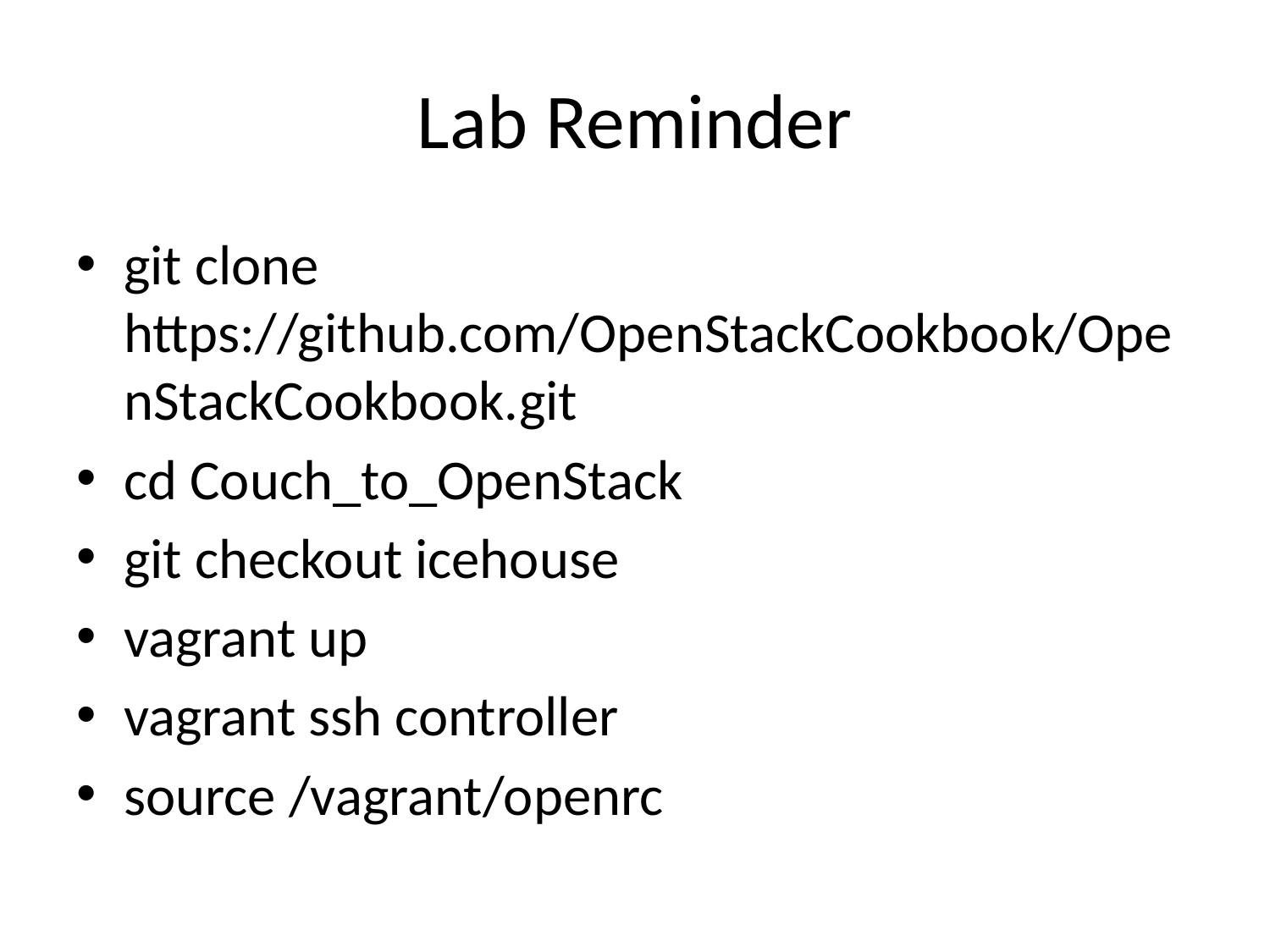

# Lab Reminder
git clone https://github.com/OpenStackCookbook/OpenStackCookbook.git
cd Couch_to_OpenStack
git checkout icehouse
vagrant up
vagrant ssh controller
source /vagrant/openrc